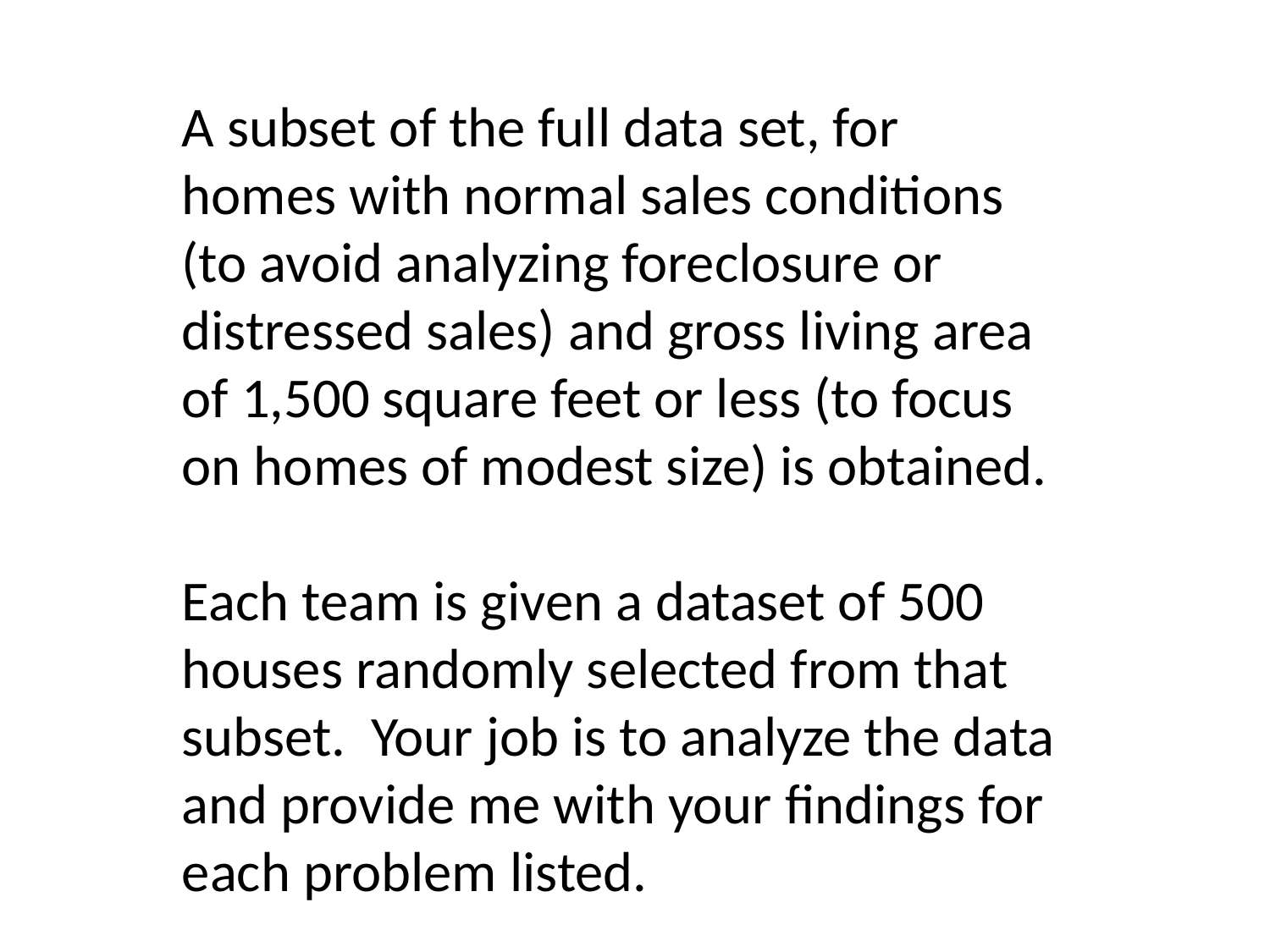

A subset of the full data set, for homes with normal sales conditions (to avoid analyzing foreclosure or distressed sales) and gross living area of 1,500 square feet or less (to focus on homes of modest size) is obtained.

Each team is given a dataset of 500 houses randomly selected from that subset.  Your job is to analyze the data and provide me with your findings for each problem listed.